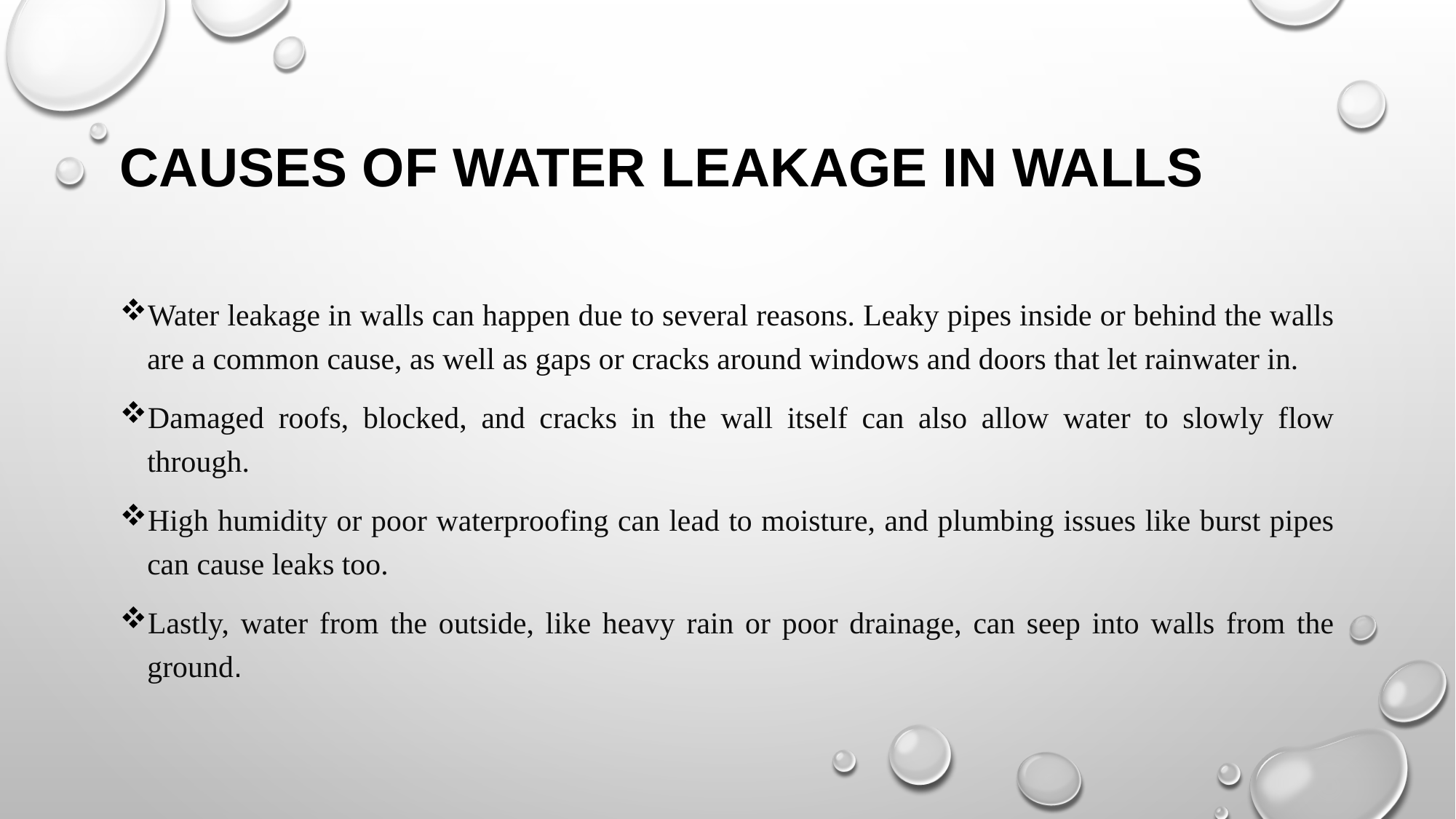

# CAUSES OF WATER LEAKAGE in walls
Water leakage in walls can happen due to several reasons. Leaky pipes inside or behind the walls are a common cause, as well as gaps or cracks around windows and doors that let rainwater in.
Damaged roofs, blocked, and cracks in the wall itself can also allow water to slowly flow through.
High humidity or poor waterproofing can lead to moisture, and plumbing issues like burst pipes can cause leaks too.
Lastly, water from the outside, like heavy rain or poor drainage, can seep into walls from the ground.